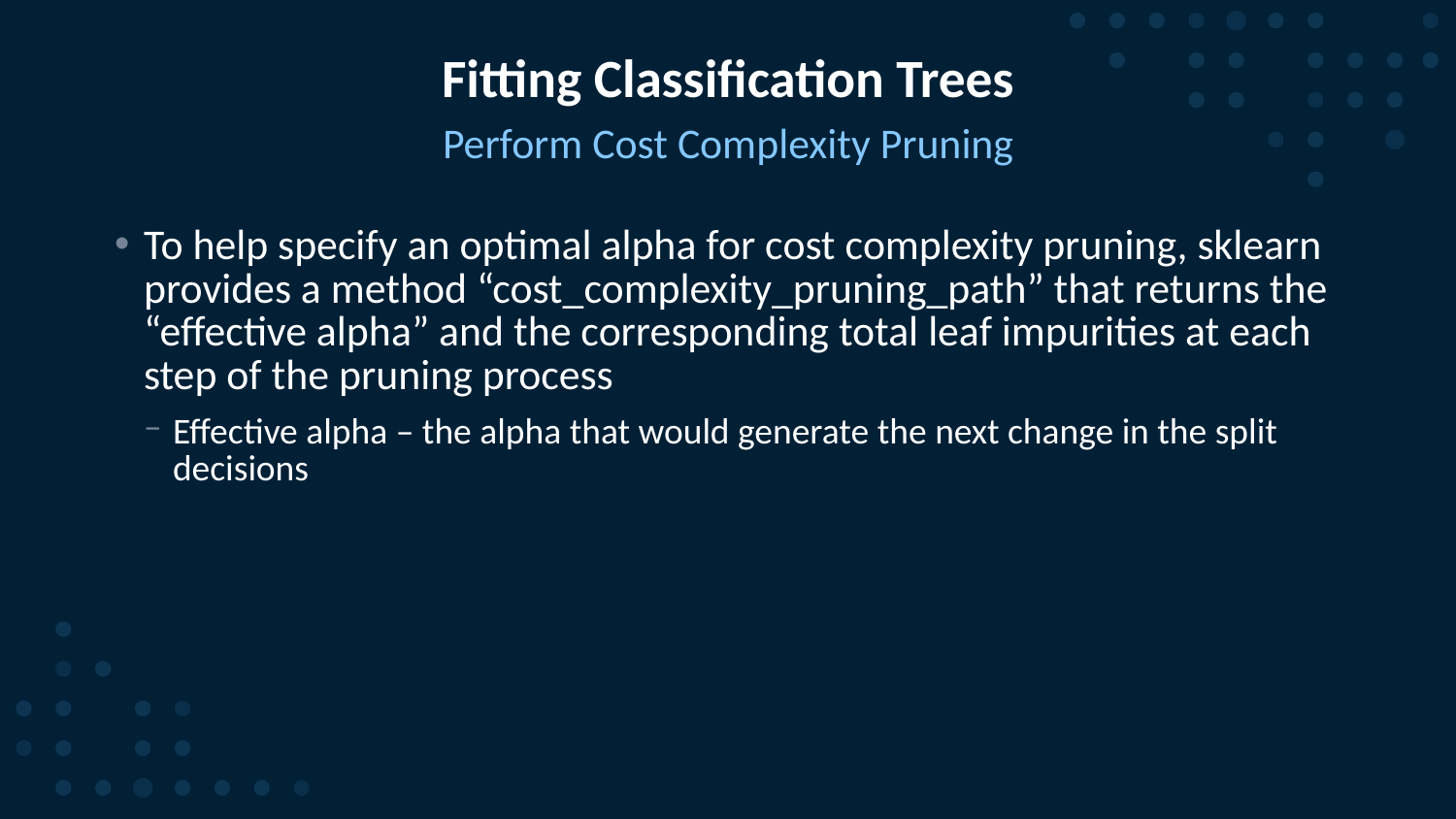

# Fitting Classification Trees
Perform Cost Complexity Pruning
To help specify an optimal alpha for cost complexity pruning, sklearn provides a method “cost_complexity_pruning_path” that returns the “effective alpha” and the corresponding total leaf impurities at each step of the pruning process
Effective alpha – the alpha that would generate the next change in the split decisions